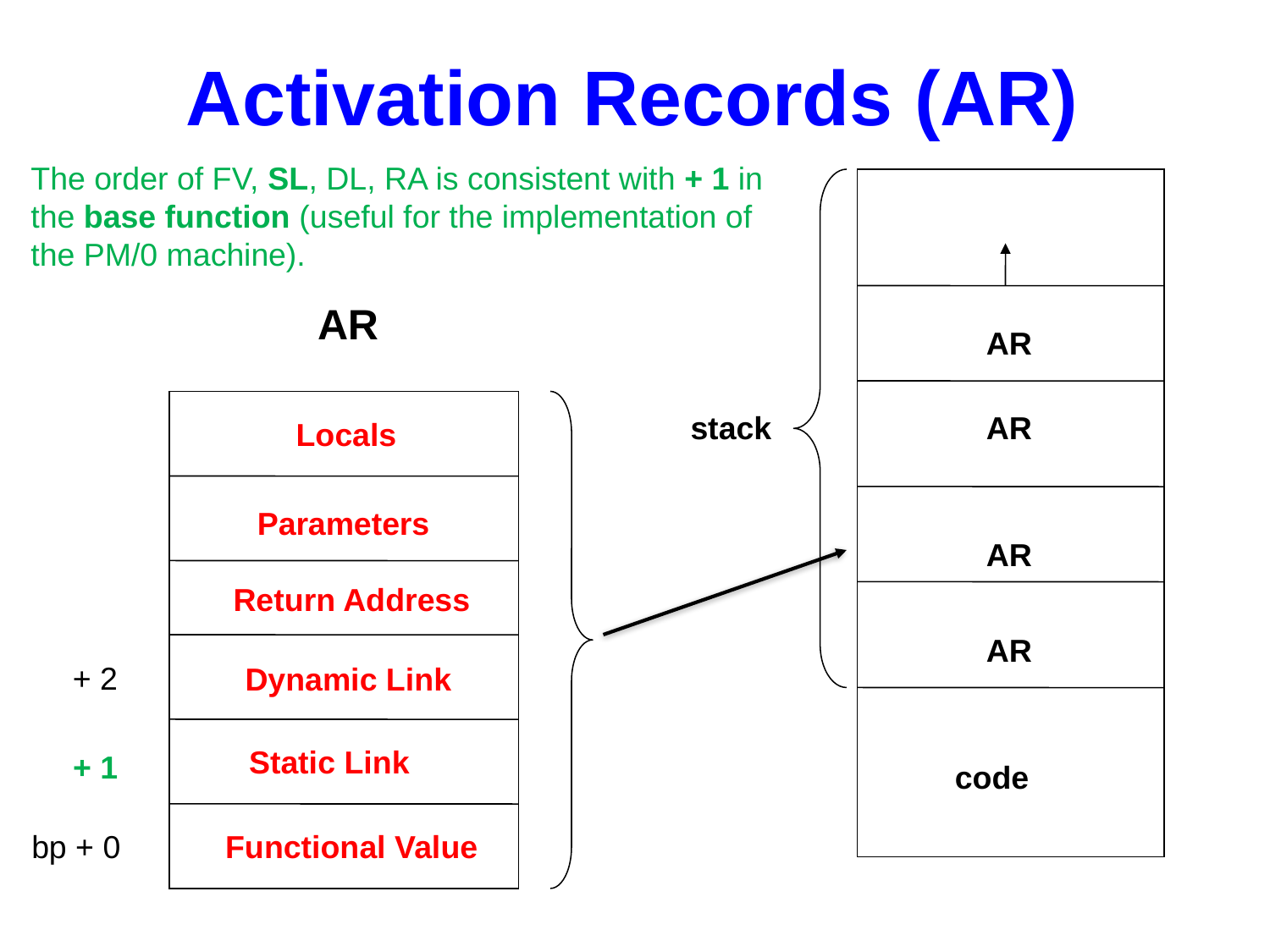

Activation Records (AR)
The order of FV, SL, DL, RA is consistent with + 1 in the base function (useful for the implementation of the PM/0 machine).

AR
AR

stack
AR
Locals

Parameters
AR

Return Address

AR

+ 2
Dynamic Link

Static Link
+ 1
code

bp + 0
Functional Value